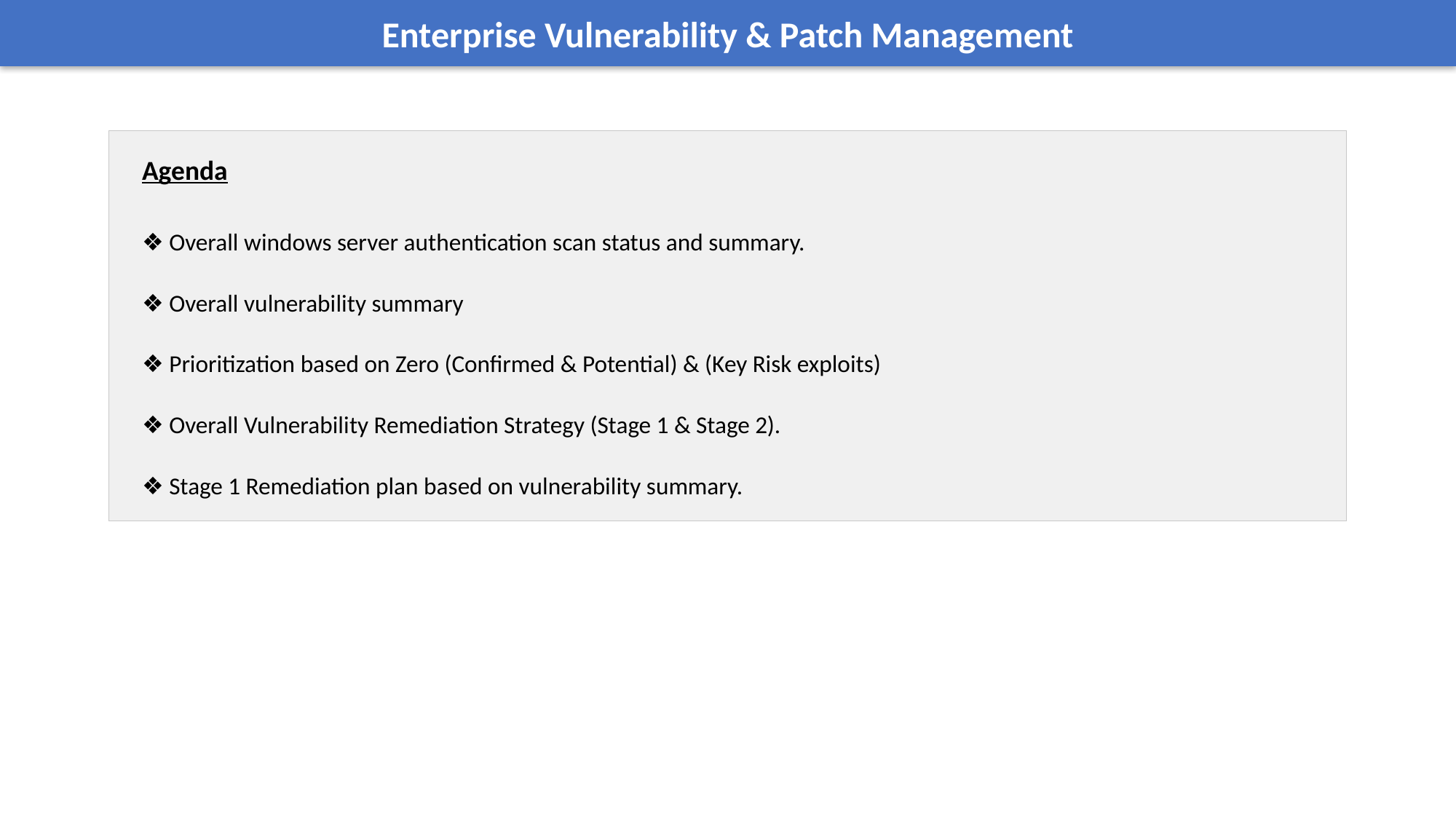

Enterprise Vulnerability & Patch Management
Agenda
❖ Overall windows server authentication scan status and summary.
❖ Overall vulnerability summary
❖ Prioritization based on Zero (Confirmed & Potential) & (Key Risk exploits)
❖ Overall Vulnerability Remediation Strategy (Stage 1 & Stage 2).
❖ Stage 1 Remediation plan based on vulnerability summary.